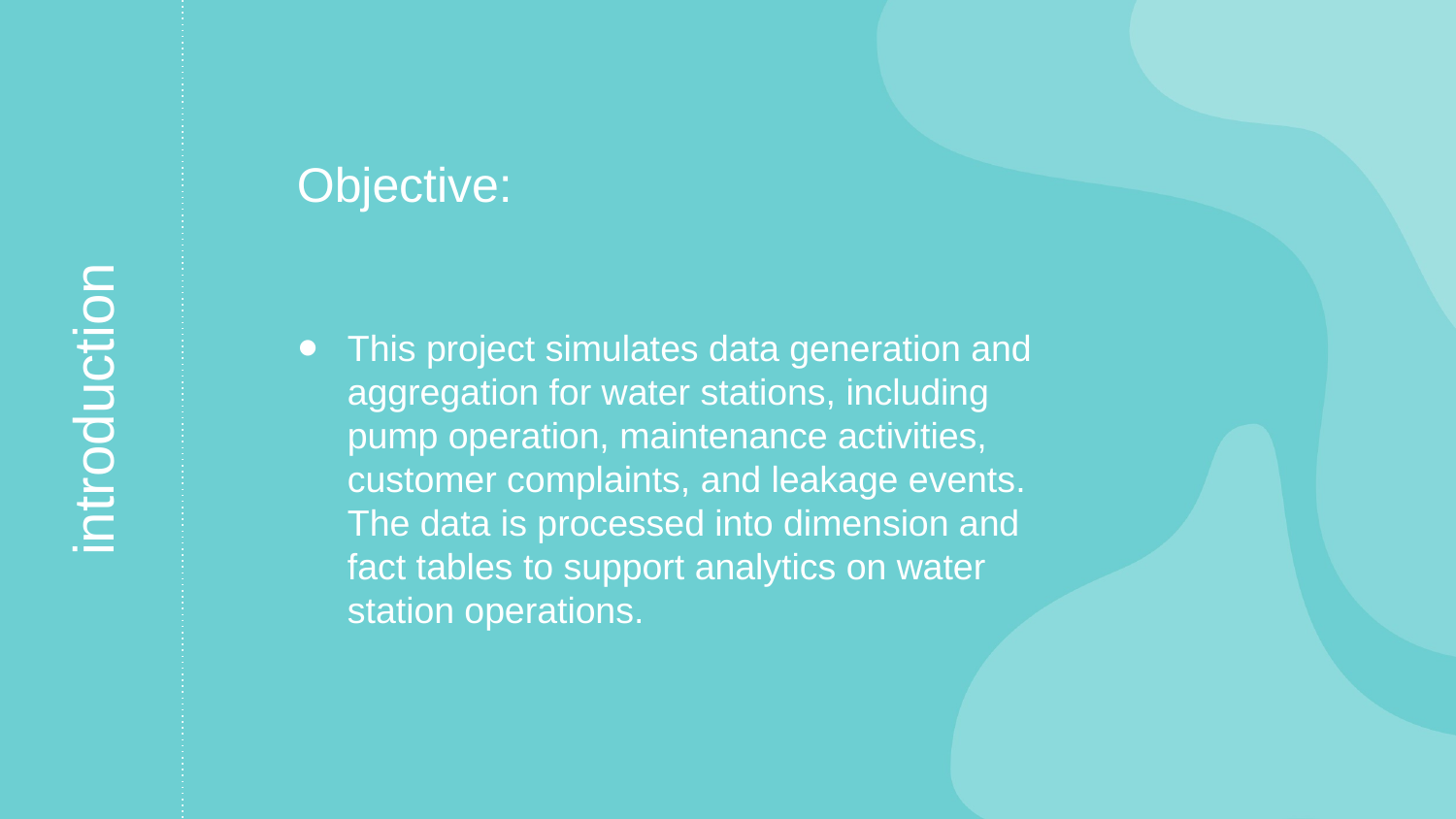

Objective:
This project simulates data generation and aggregation for water stations, including pump operation, maintenance activities, customer complaints, and leakage events. The data is processed into dimension and fact tables to support analytics on water station operations.
# introduction